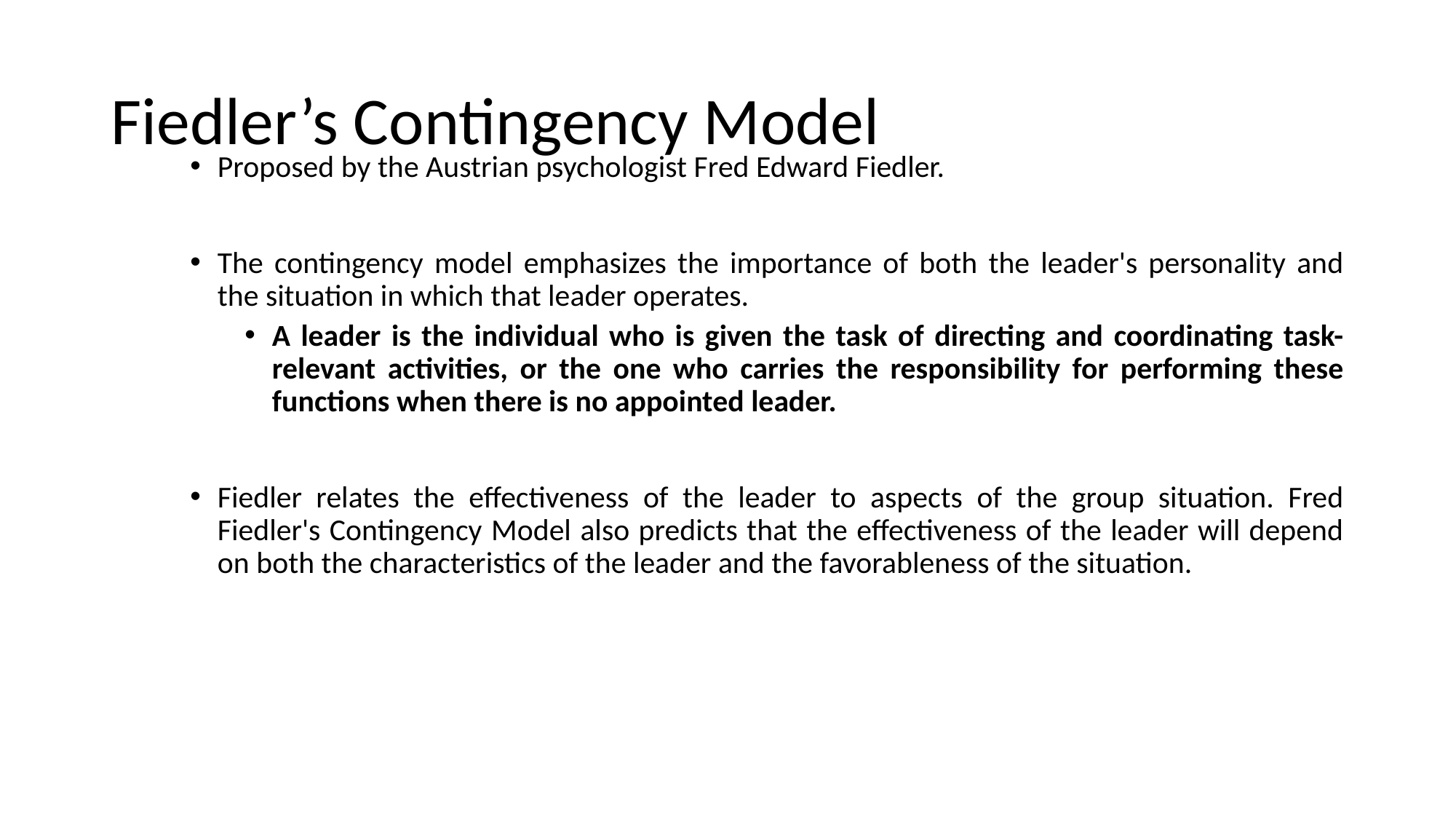

# Fiedler’s Contingency Model
Proposed by the Austrian psychologist Fred Edward Fiedler.

The contingency model emphasizes the importance of both the leader's personality and the situation in which that leader operates.
A leader is the individual who is given the task of directing and coordinating task-relevant activities, or the one who carries the responsibility for performing these functions when there is no appointed leader.

Fiedler relates the effectiveness of the leader to aspects of the group situation. Fred Fiedler's Contingency Model also predicts that the effectiveness of the leader will depend on both the characteristics of the leader and the favorableness of the situation.